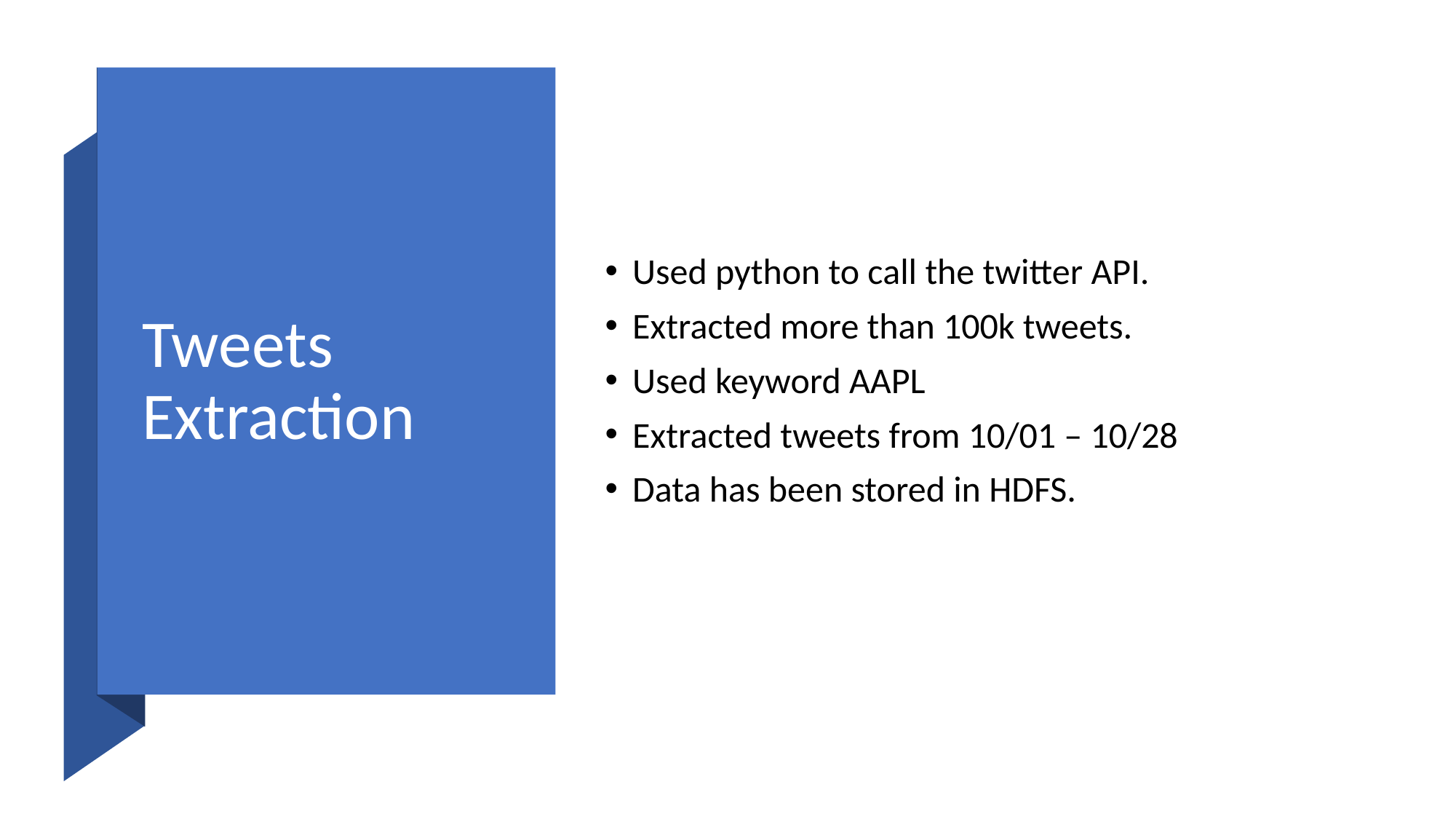

# Tweets Extraction
Used python to call the twitter API.
Extracted more than 100k tweets.
Used keyword AAPL
Extracted tweets from 10/01 – 10/28
Data has been stored in HDFS.